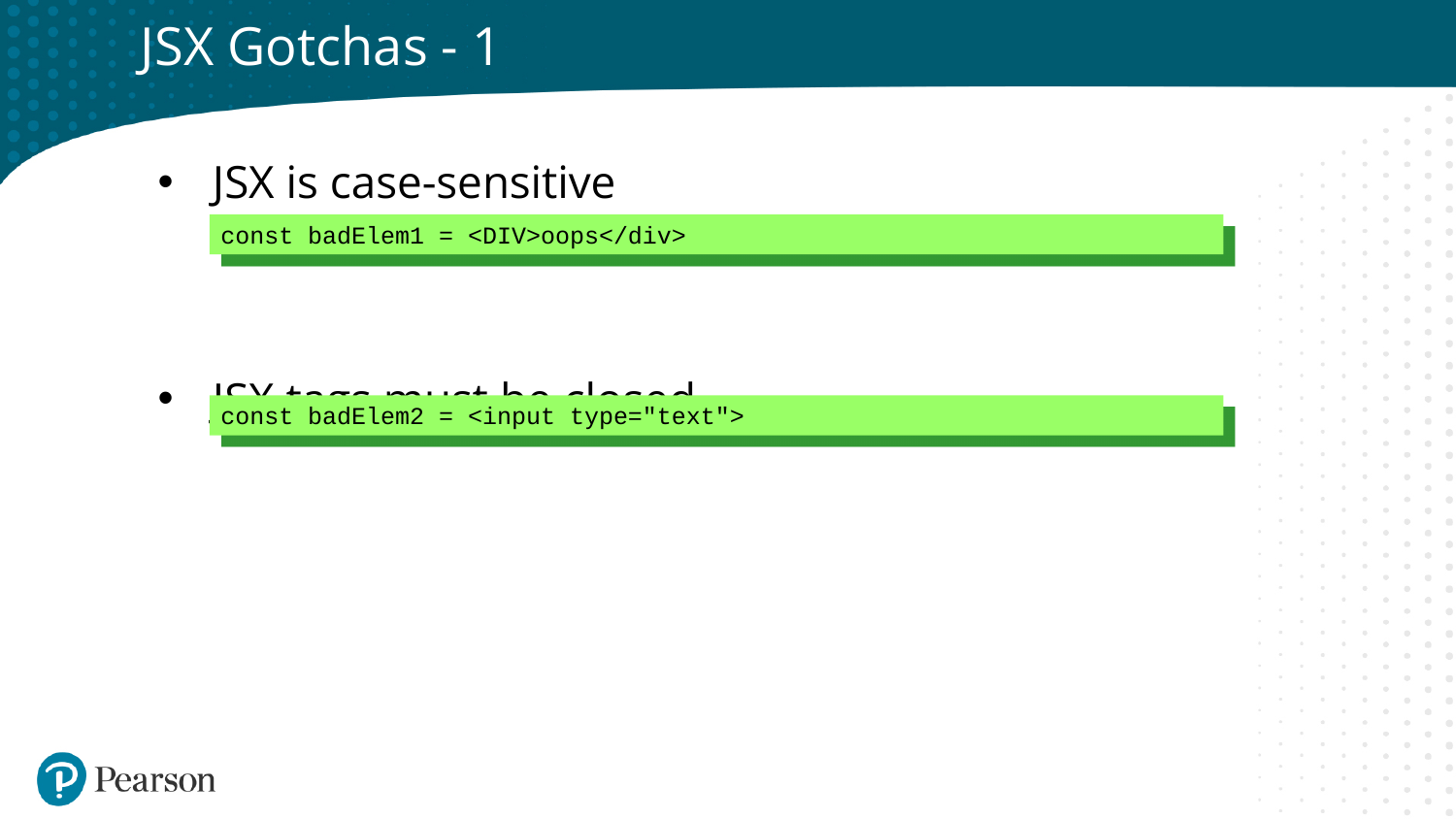

# JSX Gotchas - 1
JSX is case-sensitive

JSX tags must be closed

const badElem1 = <DIV>oops</div>
const badElem2 = <input type="text">